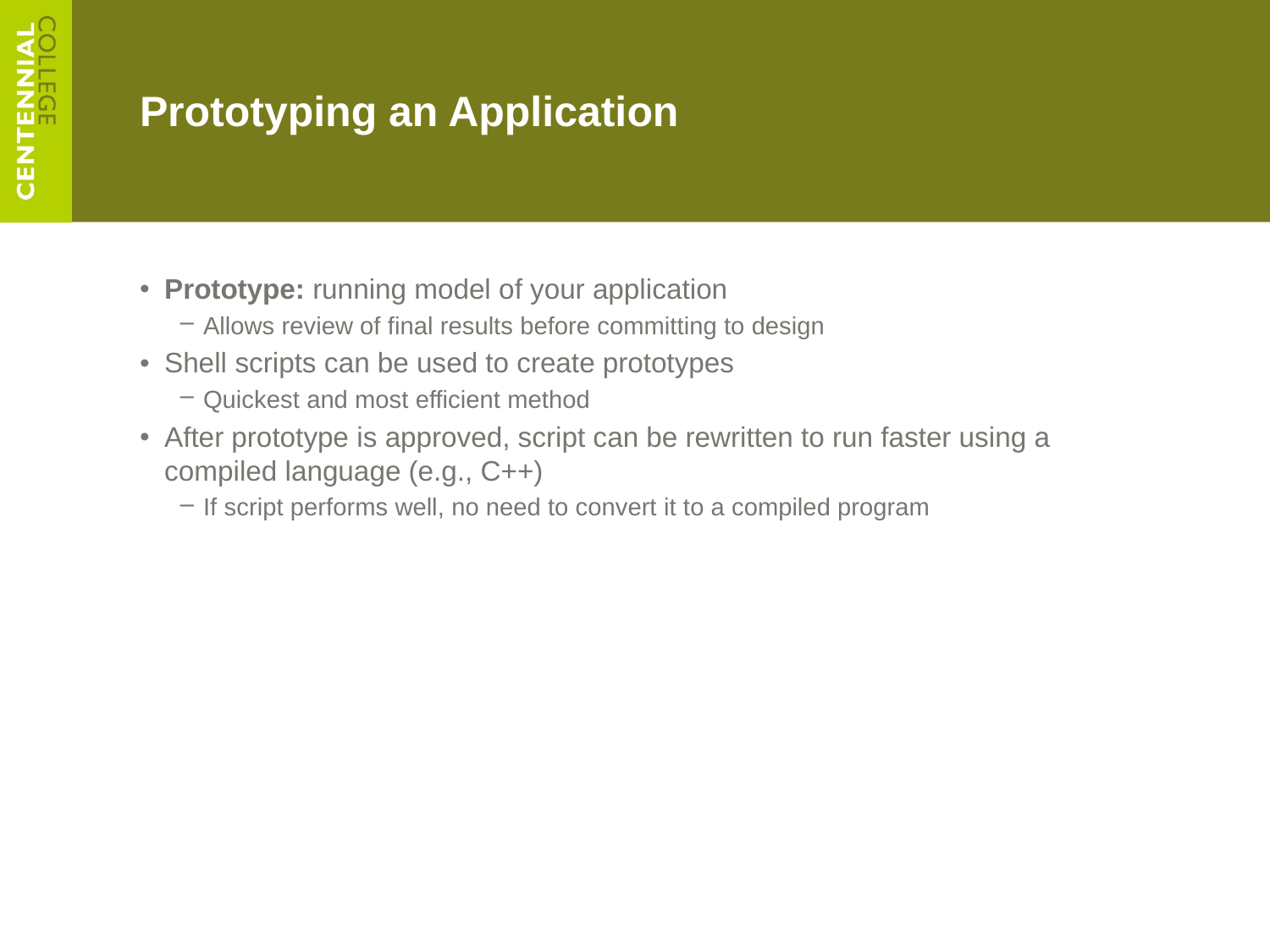

# Prototyping an Application
Prototype: running model of your application
Allows review of final results before committing to design
Shell scripts can be used to create prototypes
Quickest and most efficient method
After prototype is approved, script can be rewritten to run faster using a compiled language (e.g., C++)
If script performs well, no need to convert it to a compiled program
A Guide to Unix Using Linux, Fourth Edition
7